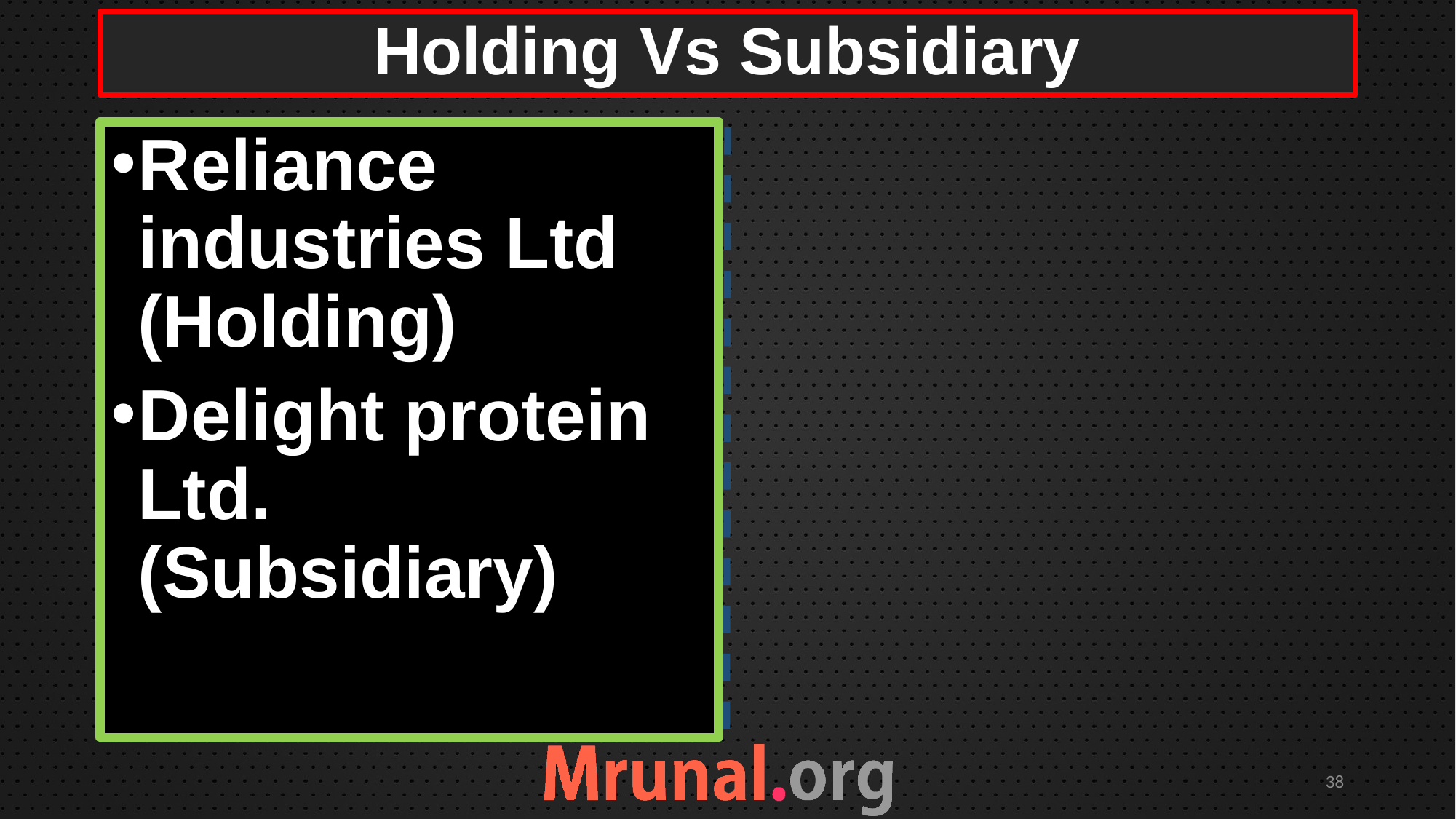

# Holding Vs Subsidiary
Reliance industries Ltd (Holding)
Delight protein Ltd. (Subsidiary)

38